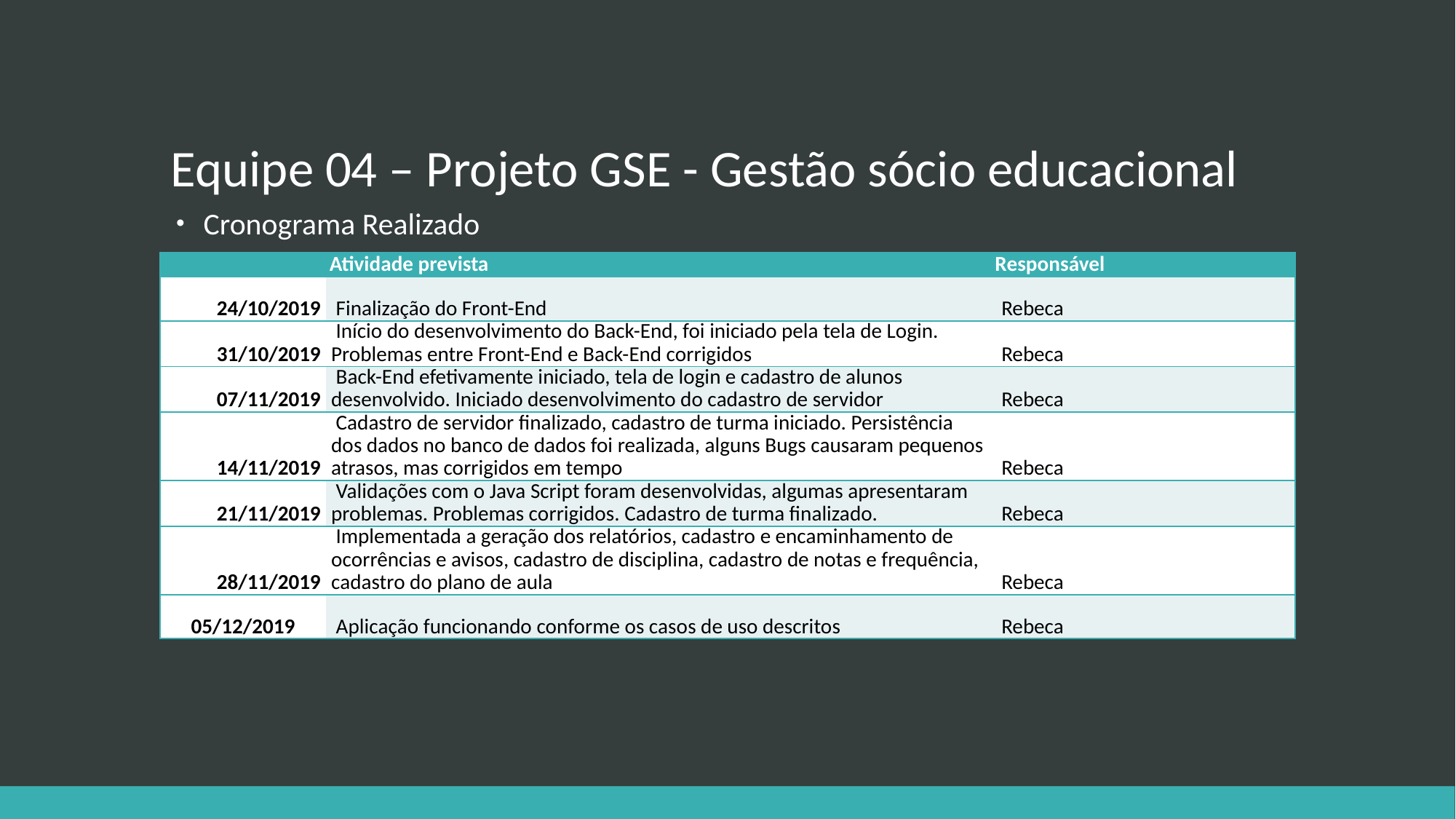

# Equipe 04 – Projeto GSE - Gestão sócio educacional
Cronograma Realizado
|  | Atividade prevista | Responsável |
| --- | --- | --- |
| 24/10/2019 | Finalização do Front-End | Rebeca |
| 31/10/2019 | Início do desenvolvimento do Back-End, foi iniciado pela tela de Login. Problemas entre Front-End e Back-End corrigidos | Rebeca |
| 07/11/2019 | Back-End efetivamente iniciado, tela de login e cadastro de alunos desenvolvido. Iniciado desenvolvimento do cadastro de servidor | Rebeca |
| 14/11/2019 | Cadastro de servidor finalizado, cadastro de turma iniciado. Persistência dos dados no banco de dados foi realizada, alguns Bugs causaram pequenos atrasos, mas corrigidos em tempo | Rebeca |
| 21/11/2019 | Validações com o Java Script foram desenvolvidas, algumas apresentaram problemas. Problemas corrigidos. Cadastro de turma finalizado. | Rebeca |
| 28/11/2019 | Implementada a geração dos relatórios, cadastro e encaminhamento de ocorrências e avisos, cadastro de disciplina, cadastro de notas e frequência, cadastro do plano de aula | Rebeca |
| 05/12/2019 | Aplicação funcionando conforme os casos de uso descritos | Rebeca |